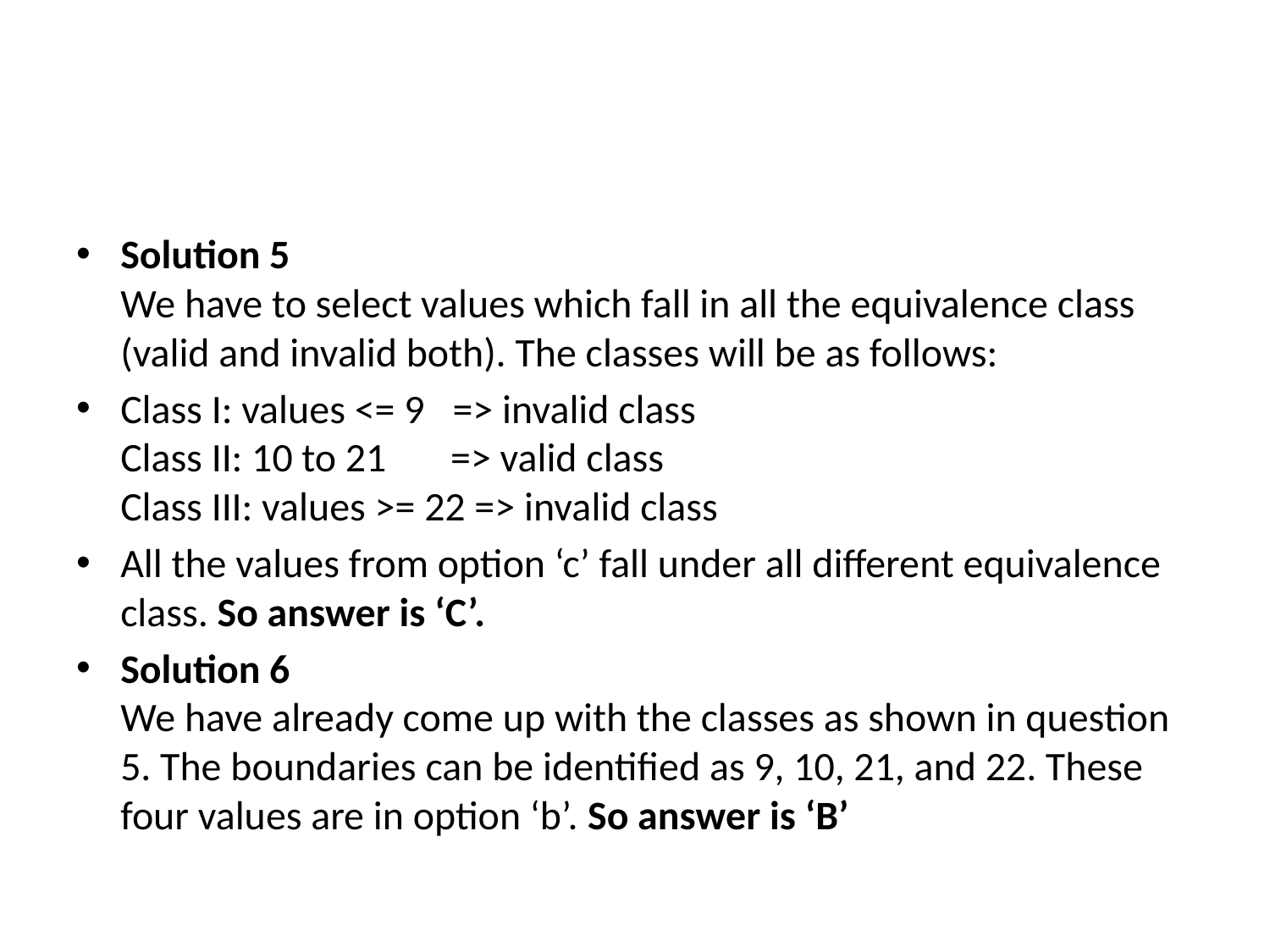

#
Solution 5
We have to select values which fall in all the equivalence class (valid and invalid both). The classes will be as follows:
Class I: values <= 9   => invalid class
Class II: 10 to 21       => valid class
Class III: values >= 22 => invalid class
All the values from option ‘c’ fall under all different equivalence class. So answer is ‘C’.
Solution 6
We have already come up with the classes as shown in question 5. The boundaries can be identified as 9, 10, 21, and 22. These four values are in option ‘b’. So answer is ‘B’